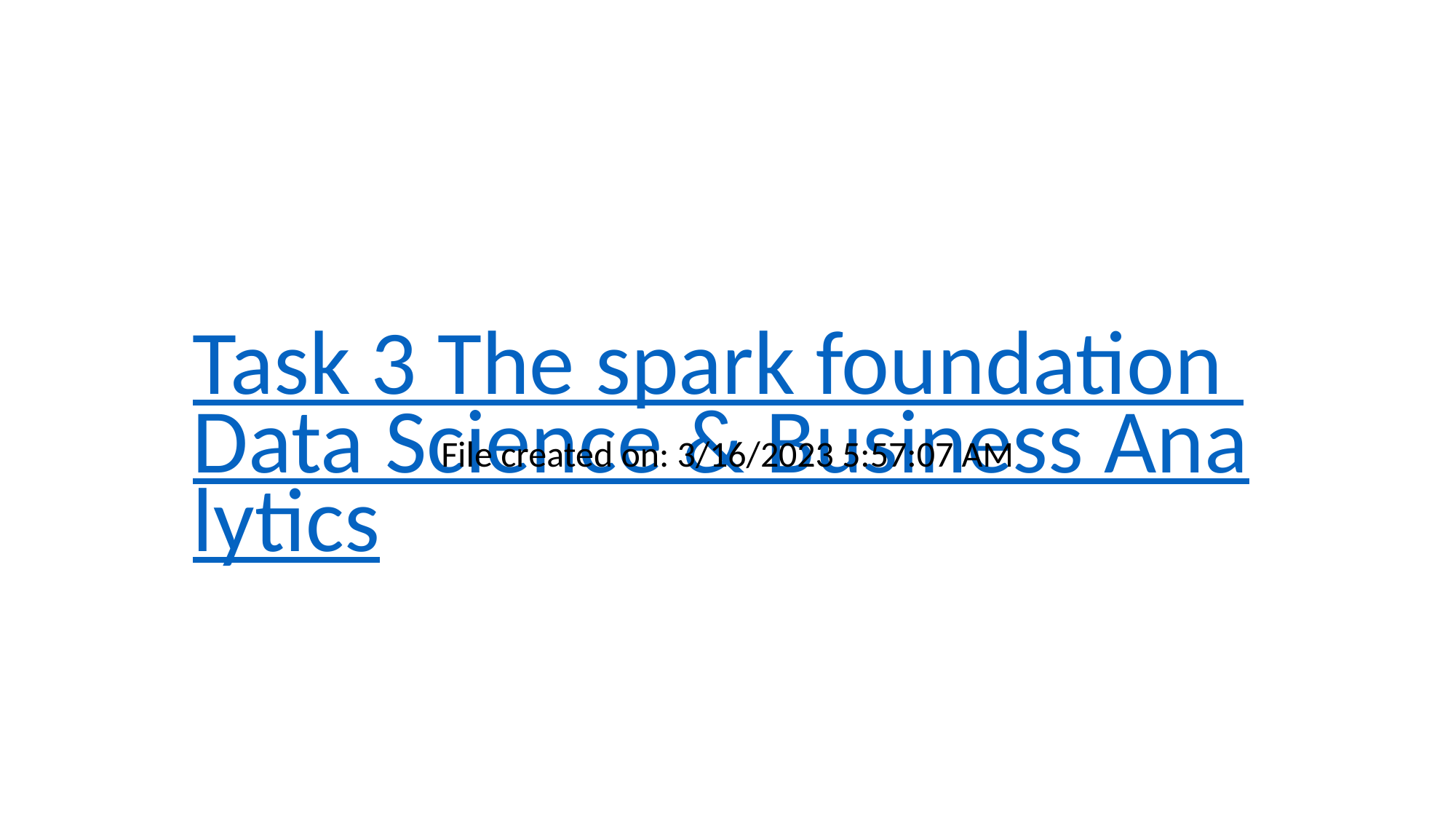

# Task 3 The spark foundation Data Science & Business Analytics
File created on: 3/16/2023 5:57:07 AM